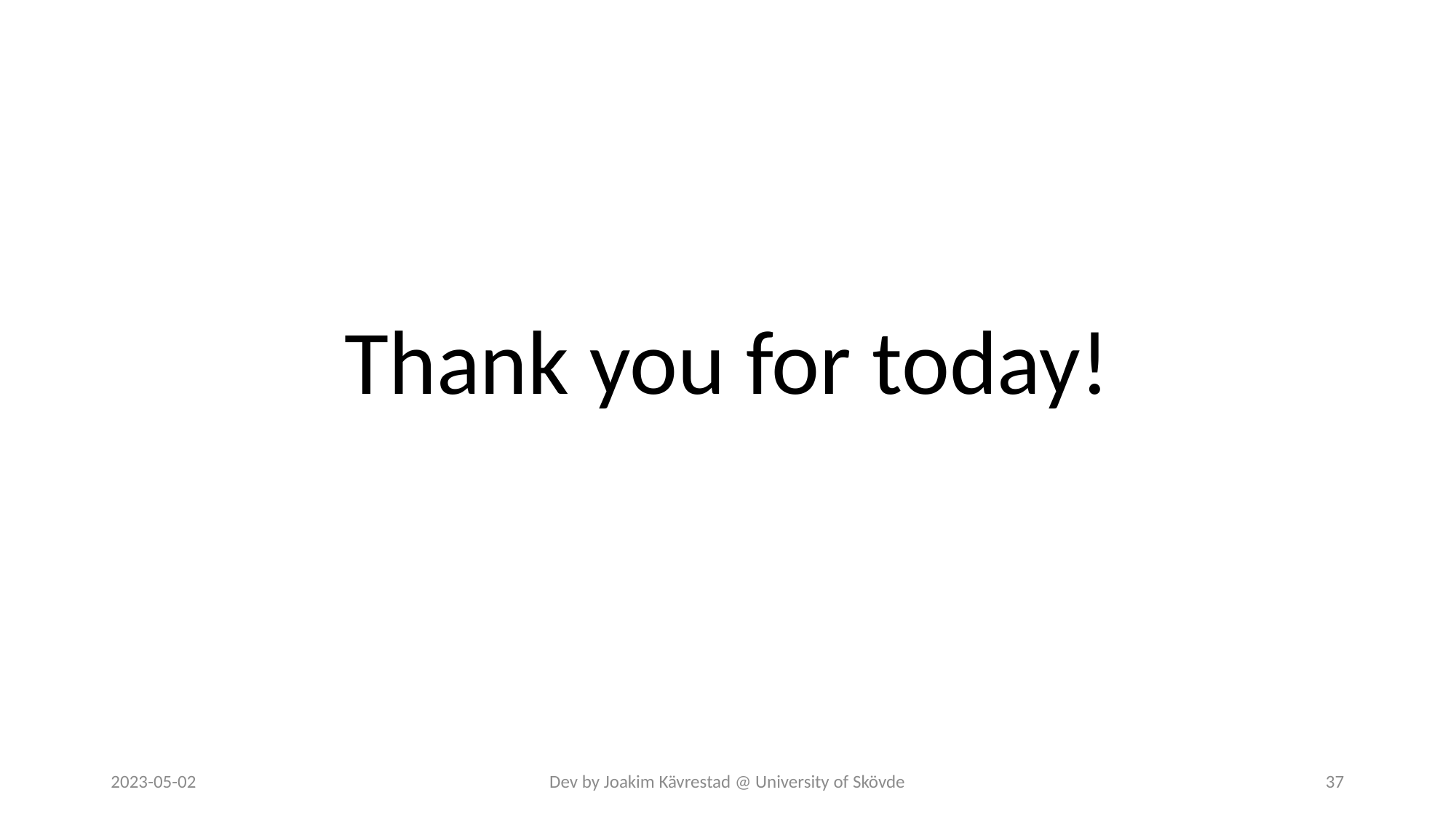

# Thank you for today!

2023-05-02
Dev by Joakim Kävrestad @ University of Skövde
37